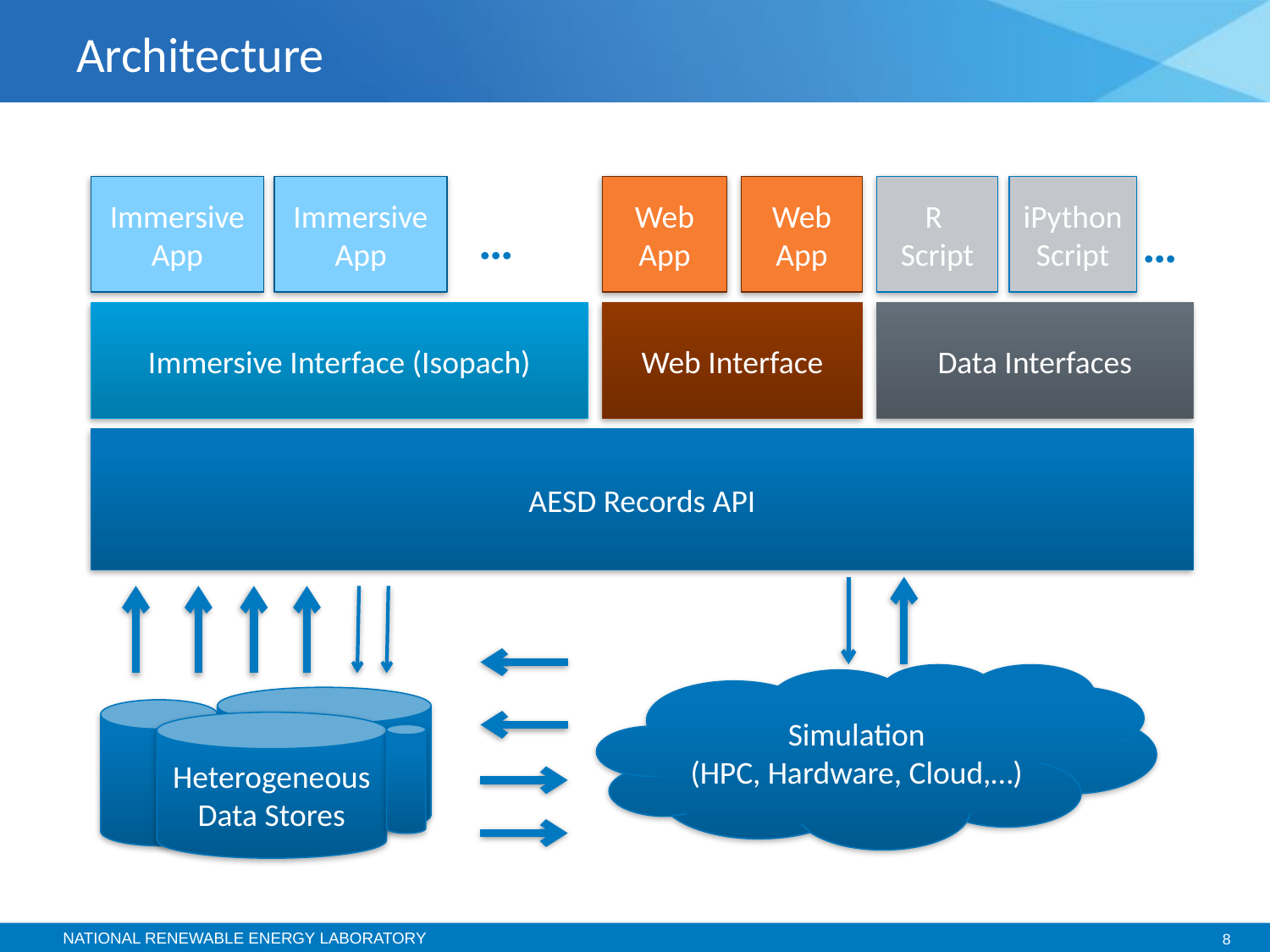

# Architecture
Immersive App
Immersive App
Web
App
Web
App
R
Script
iPython
Script
…
…
Immersive Interface (Isopach)
Web Interface
Data Interfaces
AESD Records API
Simulation
(HPC, Hardware, Cloud,…)

Heterogeneous
Data Stores